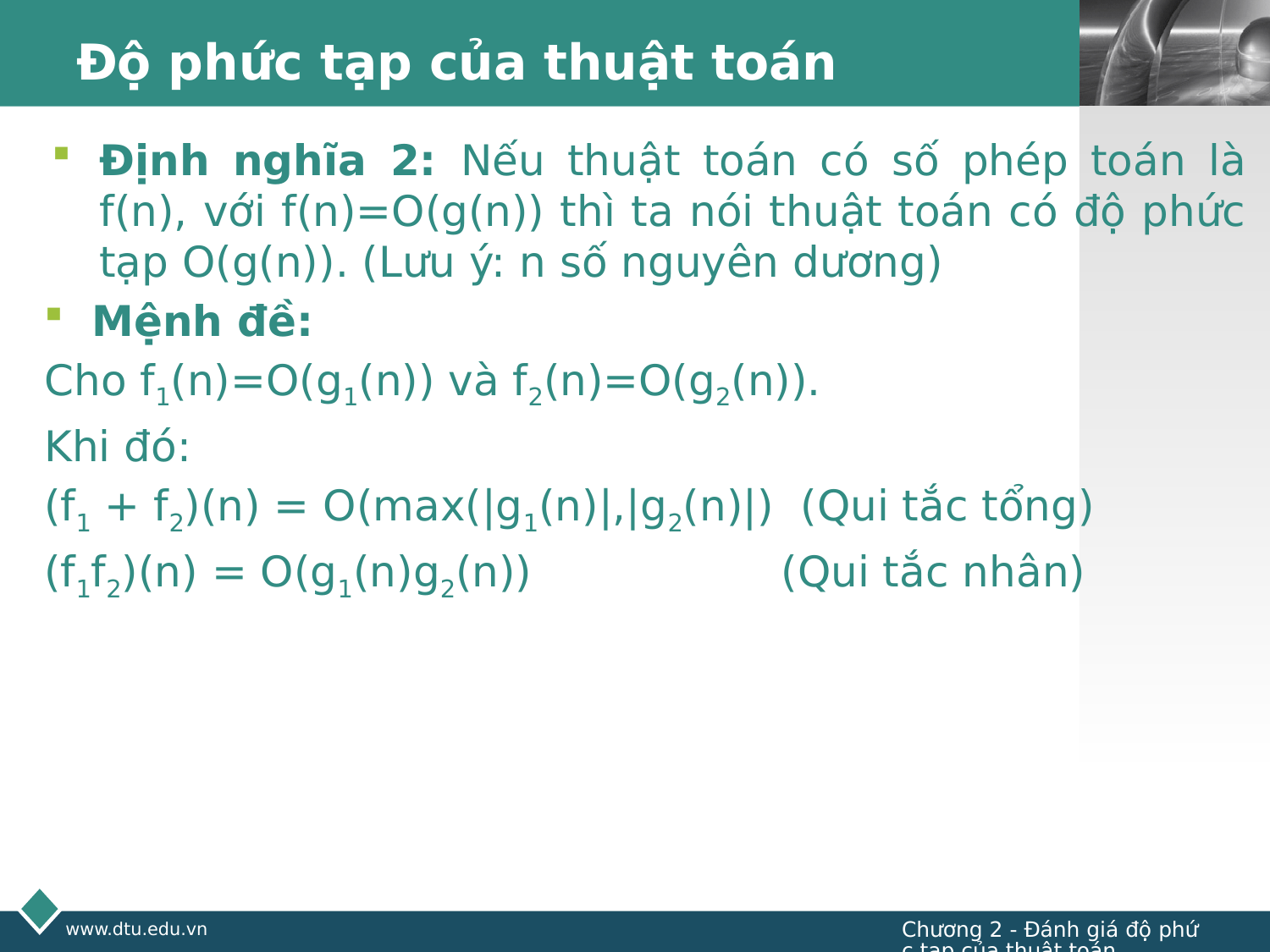

# Độ phức tạp của thuật toán
Định nghĩa 2: Nếu thuật toán có số phép toán là f(n), với f(n)=O(g(n)) thì ta nói thuật toán có độ phức tạp O(g(n)). (Lưu ý: n số nguyên dương)
Mệnh đề:
Cho f1(n)=O(g1(n)) và f2(n)=O(g2(n)).
Khi đó:
(f1 + f2)(n) = O(max(|g1(n)|,|g2(n)|)  (Qui tắc tổng)
(f1f2)(n) = O(g1(n)g2(n))	 	    (Qui tắc nhân)

Chương 2 - Đánh giá độ phức tạp của thuật toán
www.dtu.edu.vn